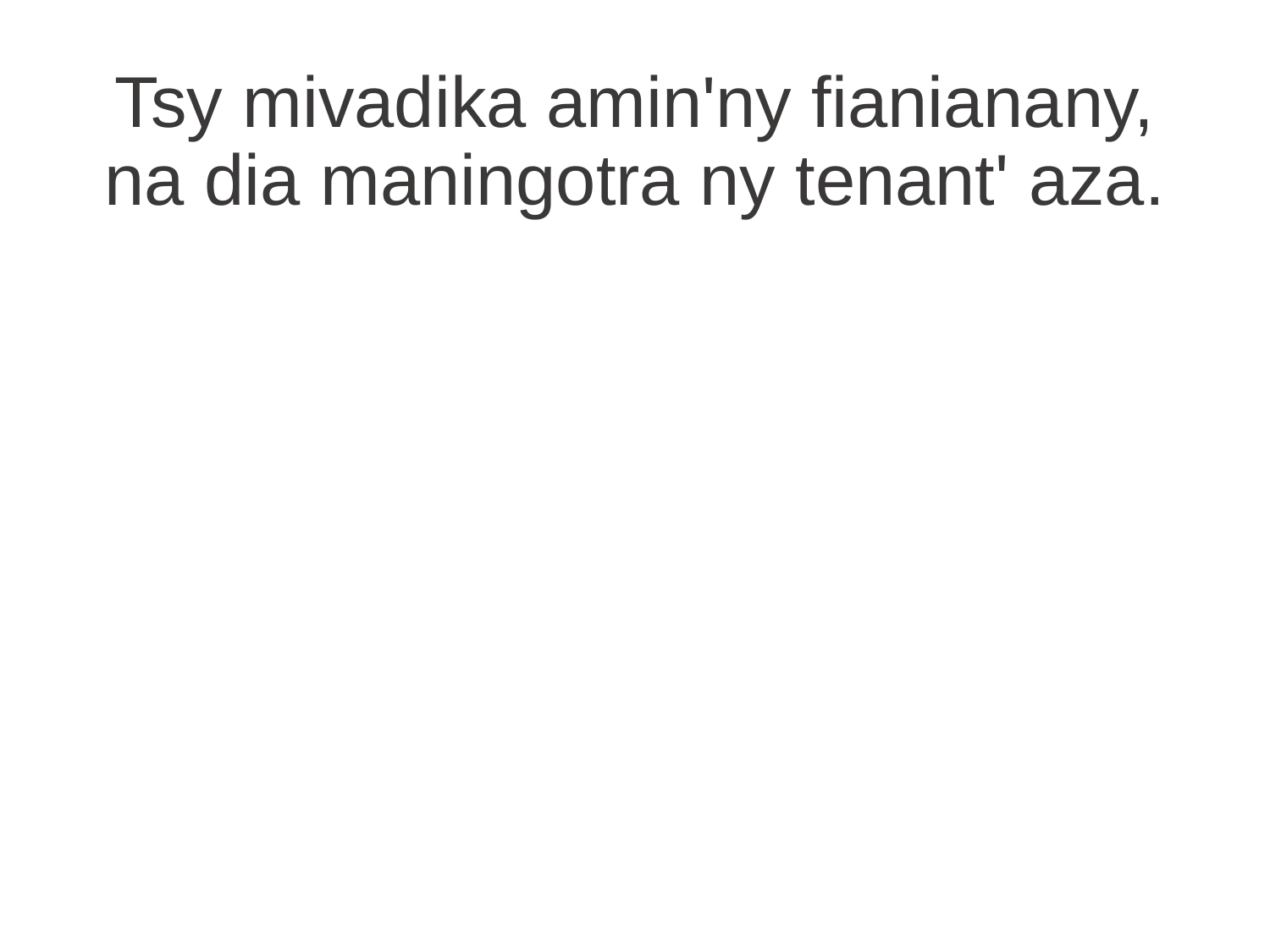

Tsy mivadika amin'ny fianianany, na dia maningotra ny tenant' aza.